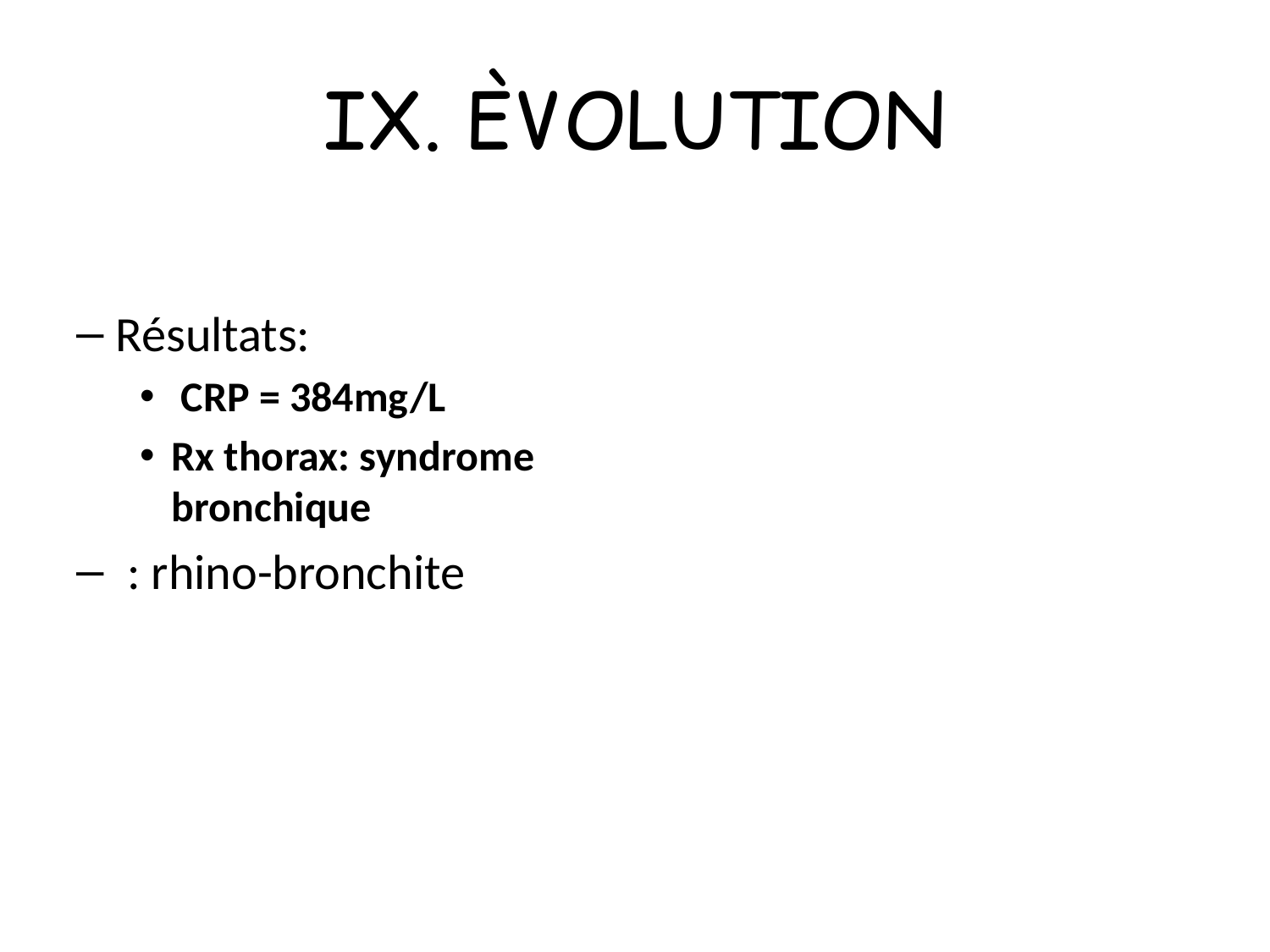

# IX. ÈVOLUTION

Résultats:
 CRP = 384mg/L
Rx thorax: syndrome bronchique
 : rhino-bronchite